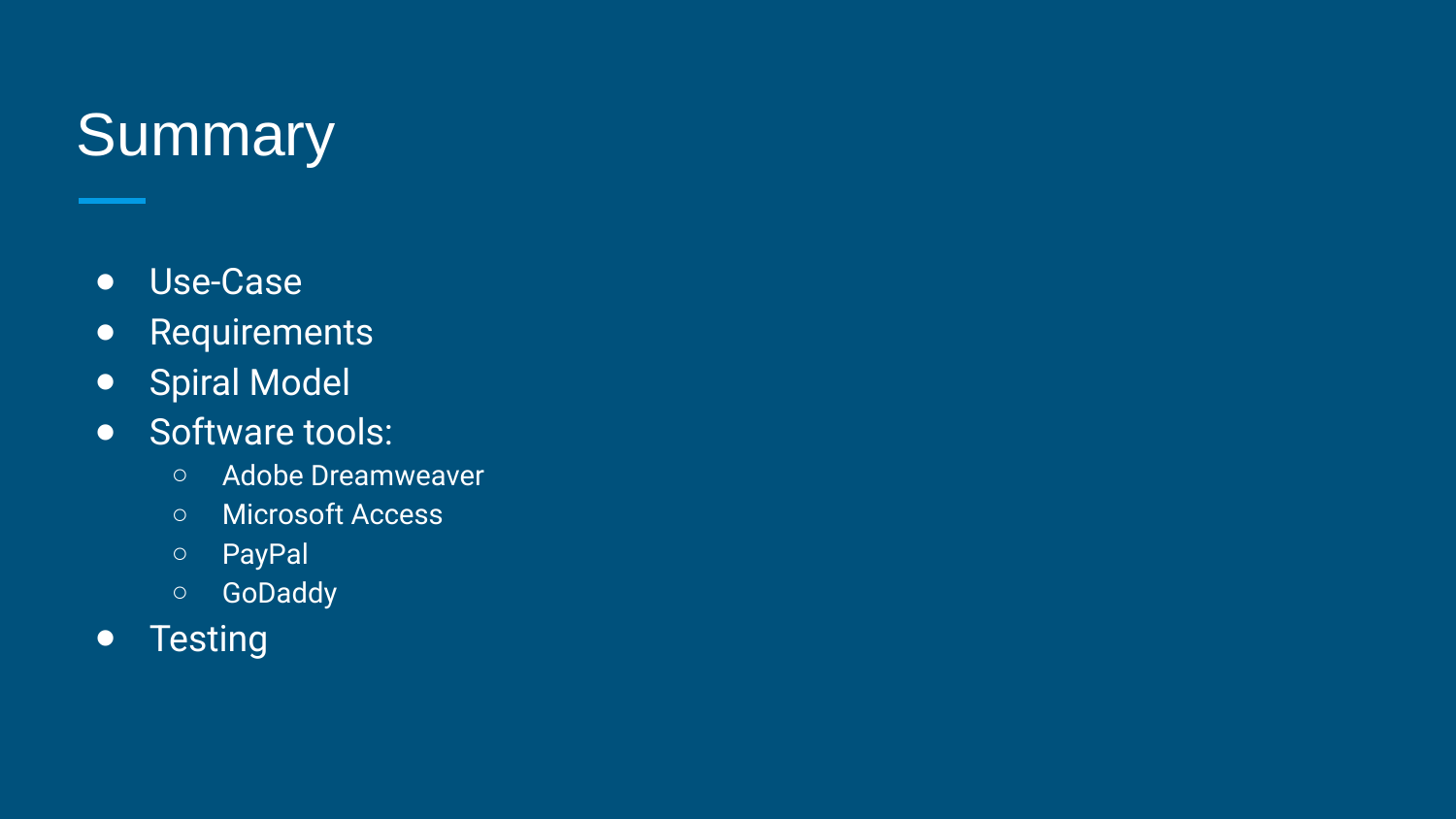

# Summary
Use-Case
Requirements
Spiral Model
Software tools:
Adobe Dreamweaver
Microsoft Access
PayPal
GoDaddy
Testing